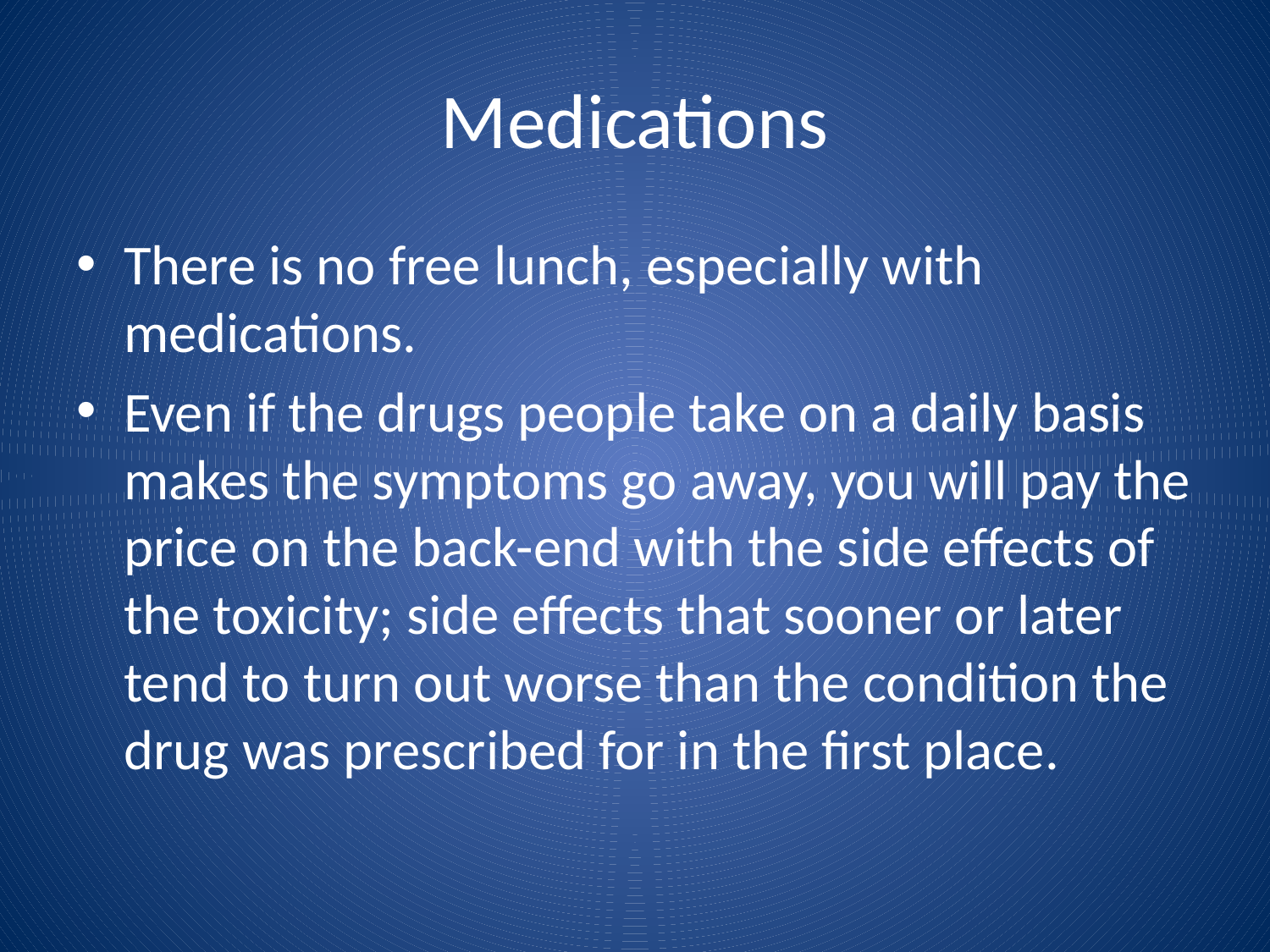

# Medications
There is no free lunch, especially with medications.
Even if the drugs people take on a daily basis makes the symptoms go away, you will pay the price on the back-end with the side effects of the toxicity; side effects that sooner or later tend to turn out worse than the condition the drug was prescribed for in the first place.